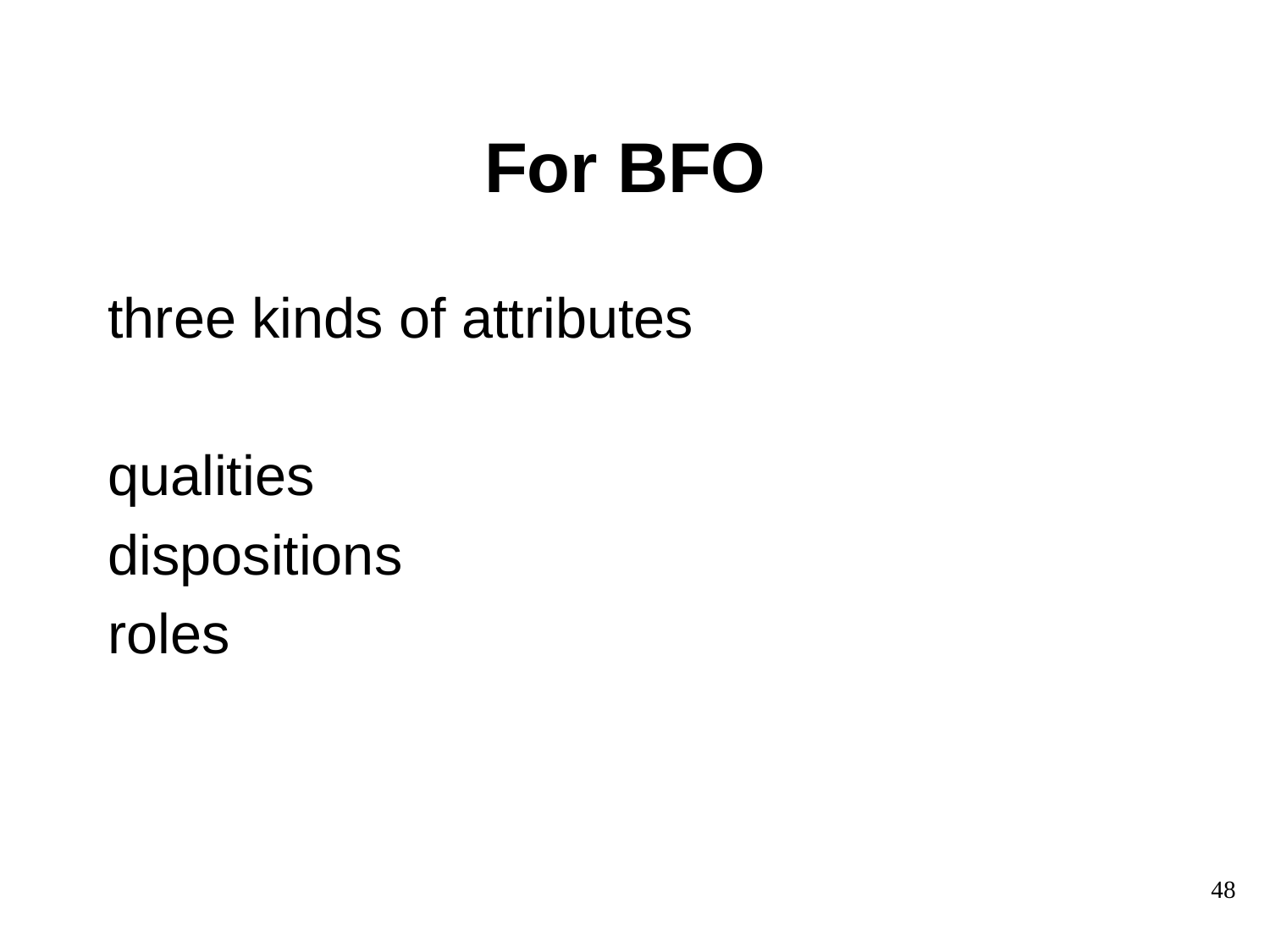

# For BFO
three kinds of attributes

qualities
dispositions
roles
48